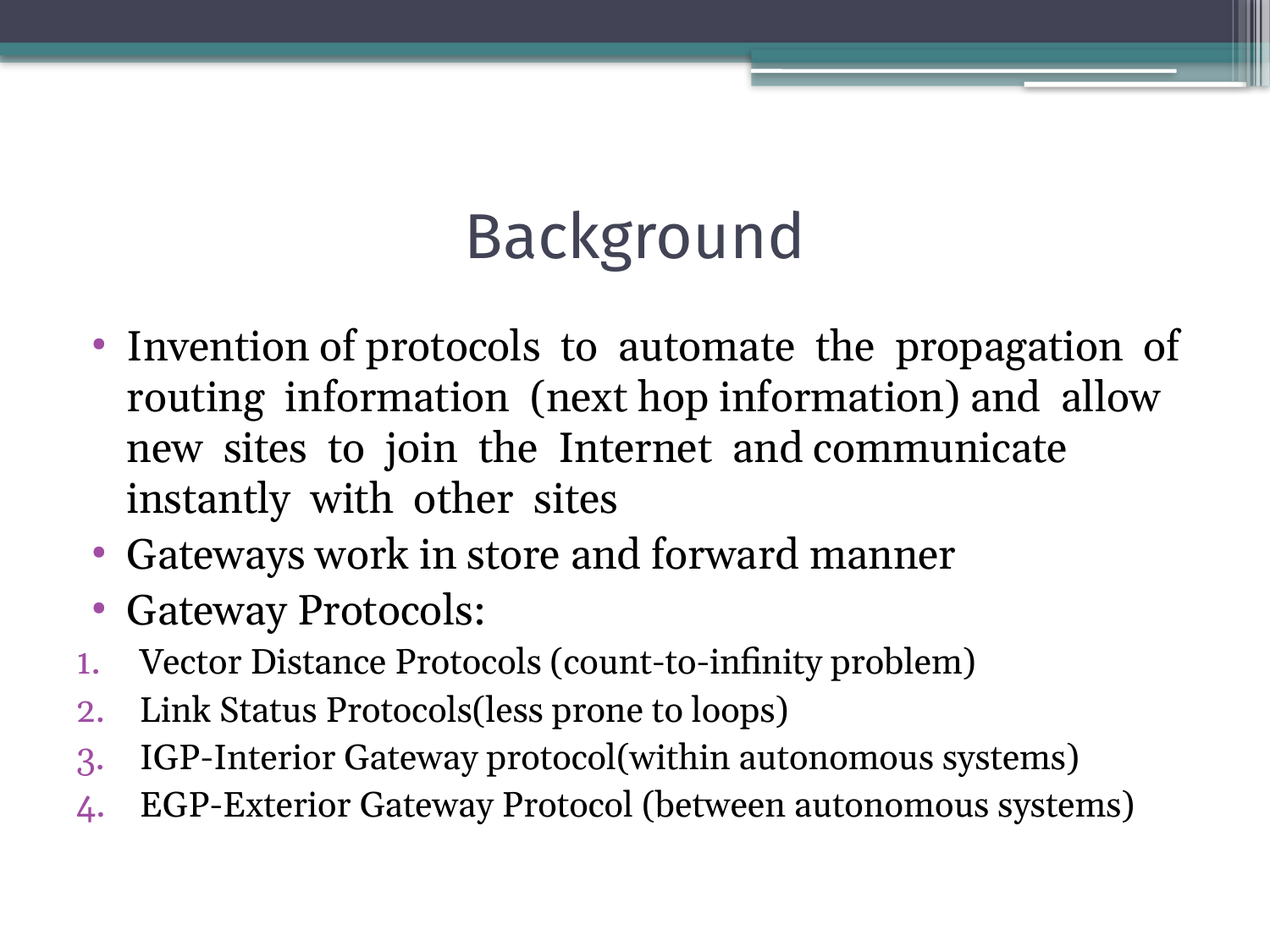

# Background
Invention of protocols  to  automate  the  propagation  of  routing  information  (next hop information) and  allow new  sites  to  join  the  Internet  and communicate  instantly  with  other  sites
Gateways work in store and forward manner
Gateway Protocols:
Vector Distance Protocols (count-to-infinity problem)
Link Status Protocols(less prone to loops)
IGP-Interior Gateway protocol(within autonomous systems)
EGP-Exterior Gateway Protocol (between autonomous systems)